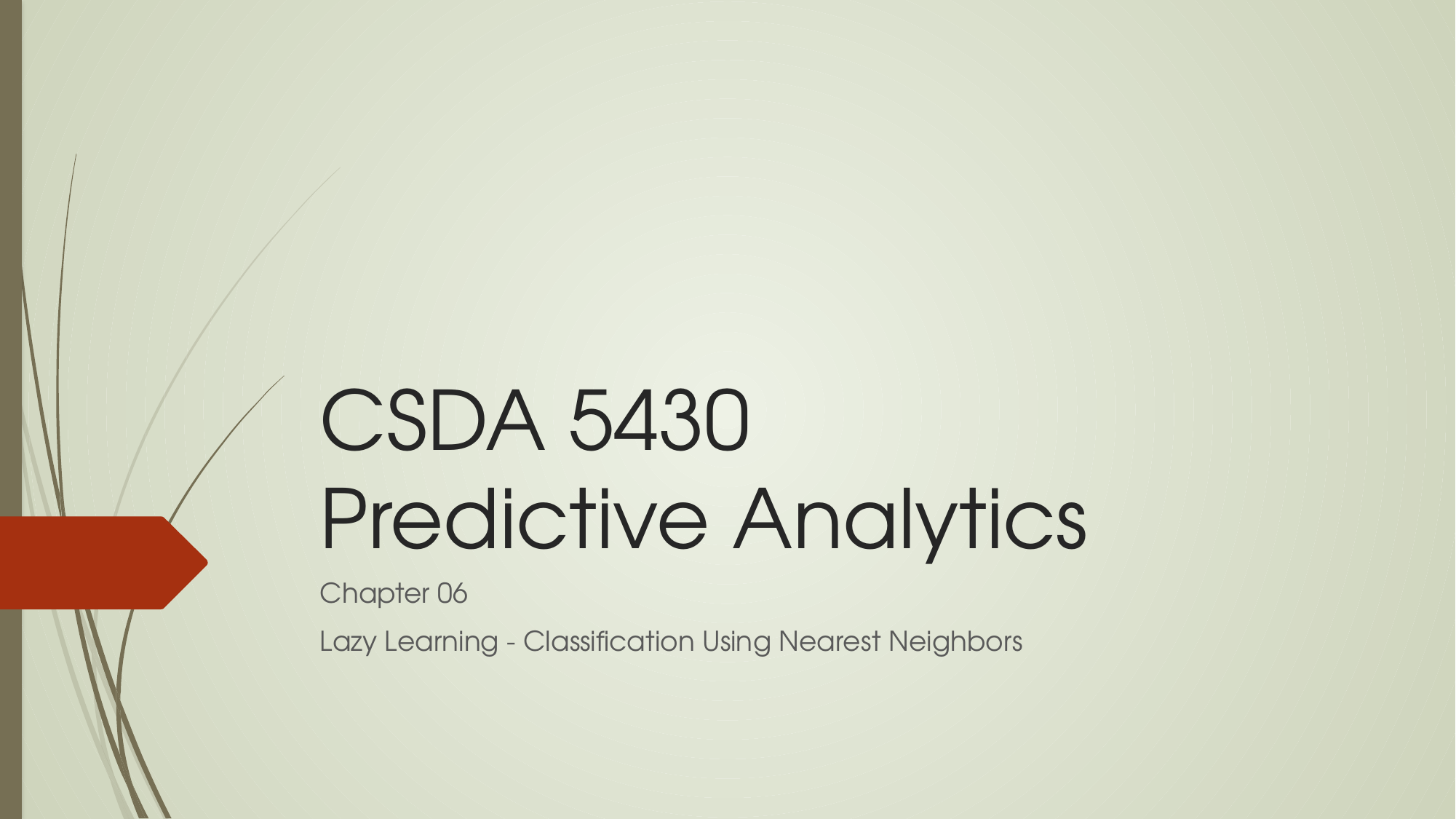

# CSDA 5430 Predictive Analytics
Chapter 06
Lazy Learning - Classification Using Nearest Neighbors